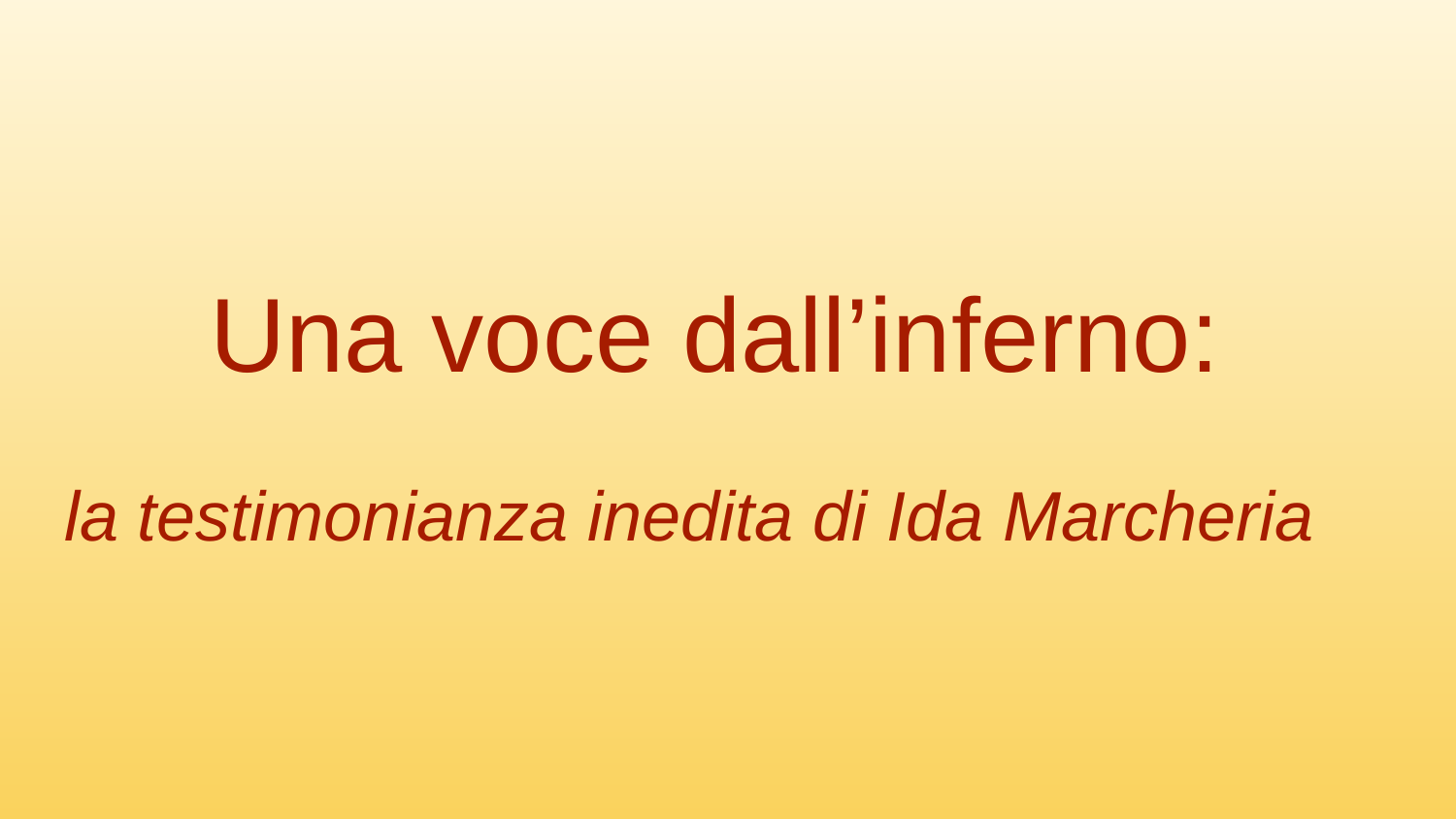

# Una voce dall’inferno:
la testimonianza inedita di Ida Marcheria